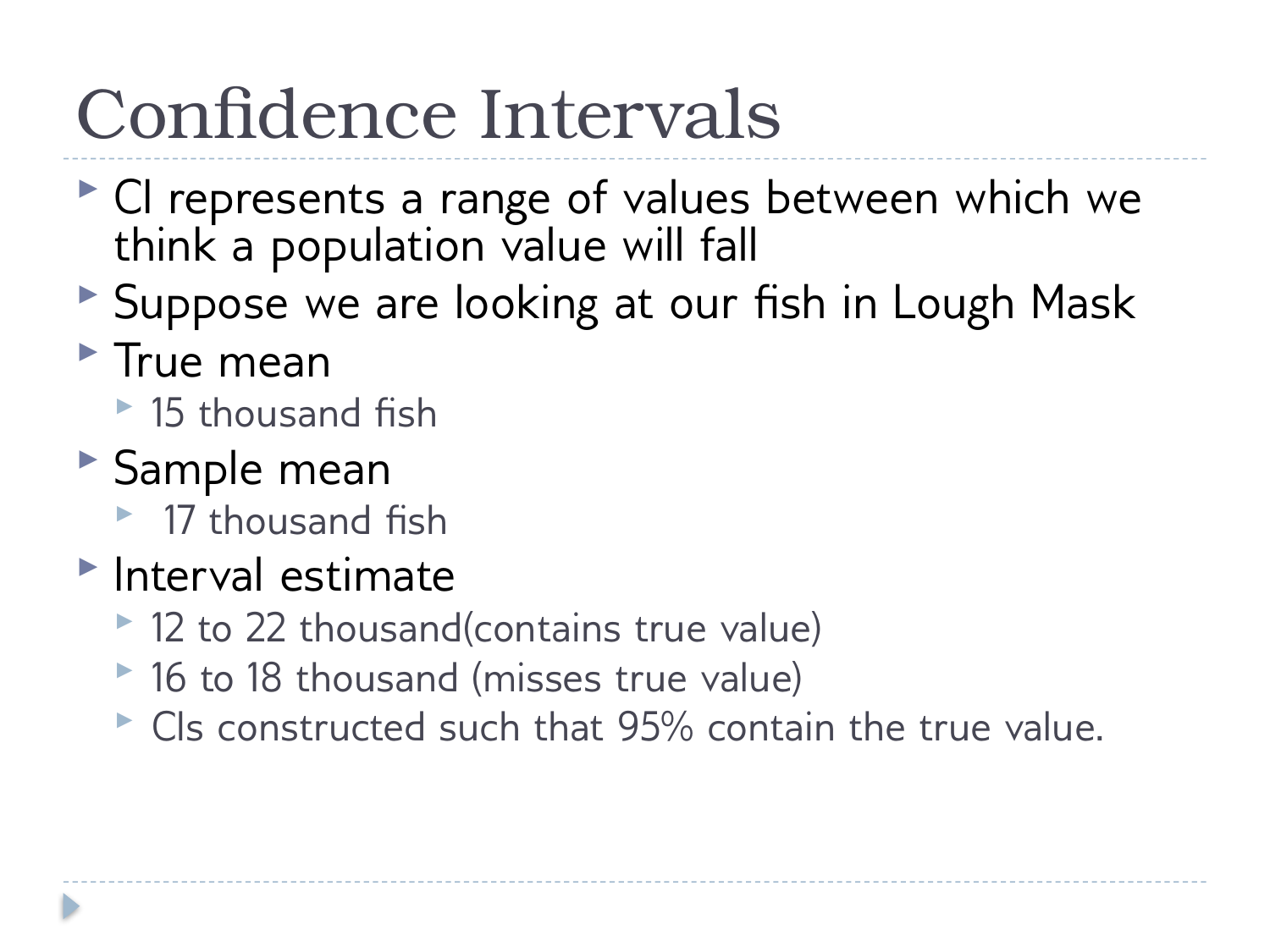

# Confidence Intervals
CI represents a range of values between which we think a population value will fall
Suppose we are looking at our fish in Lough Mask
True mean
15 thousand fish
Sample mean
 17 thousand fish
Interval estimate
12 to 22 thousand(contains true value)
16 to 18 thousand (misses true value)
CIs constructed such that 95% contain the true value.